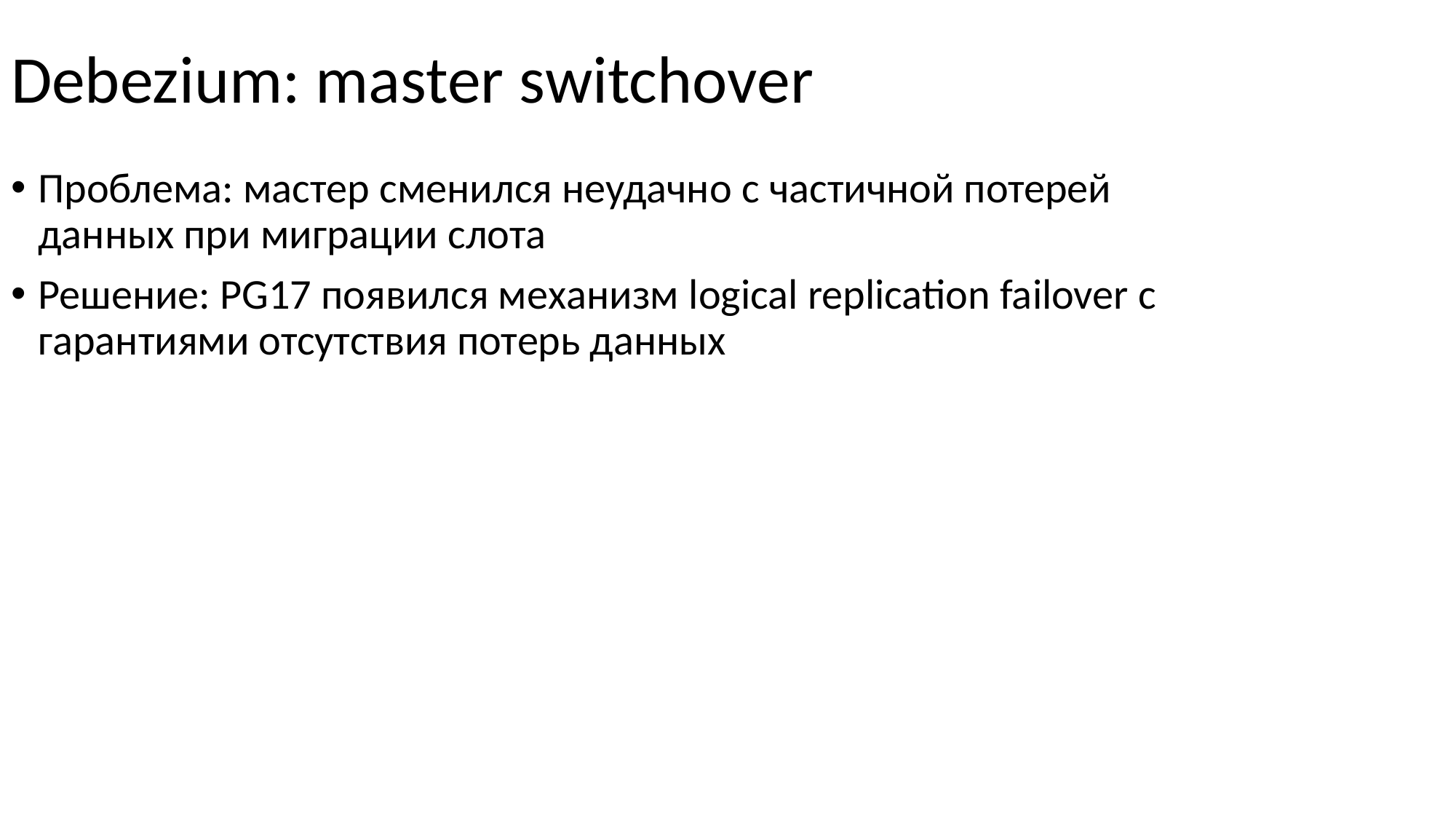

# Debezium: master switchover
Проблема: мастер сменился неудачно с частичной потерей данных при миграции слота
Решение: PG17 появился механизм logical replication failover с гарантиями отсутствия потерь данных